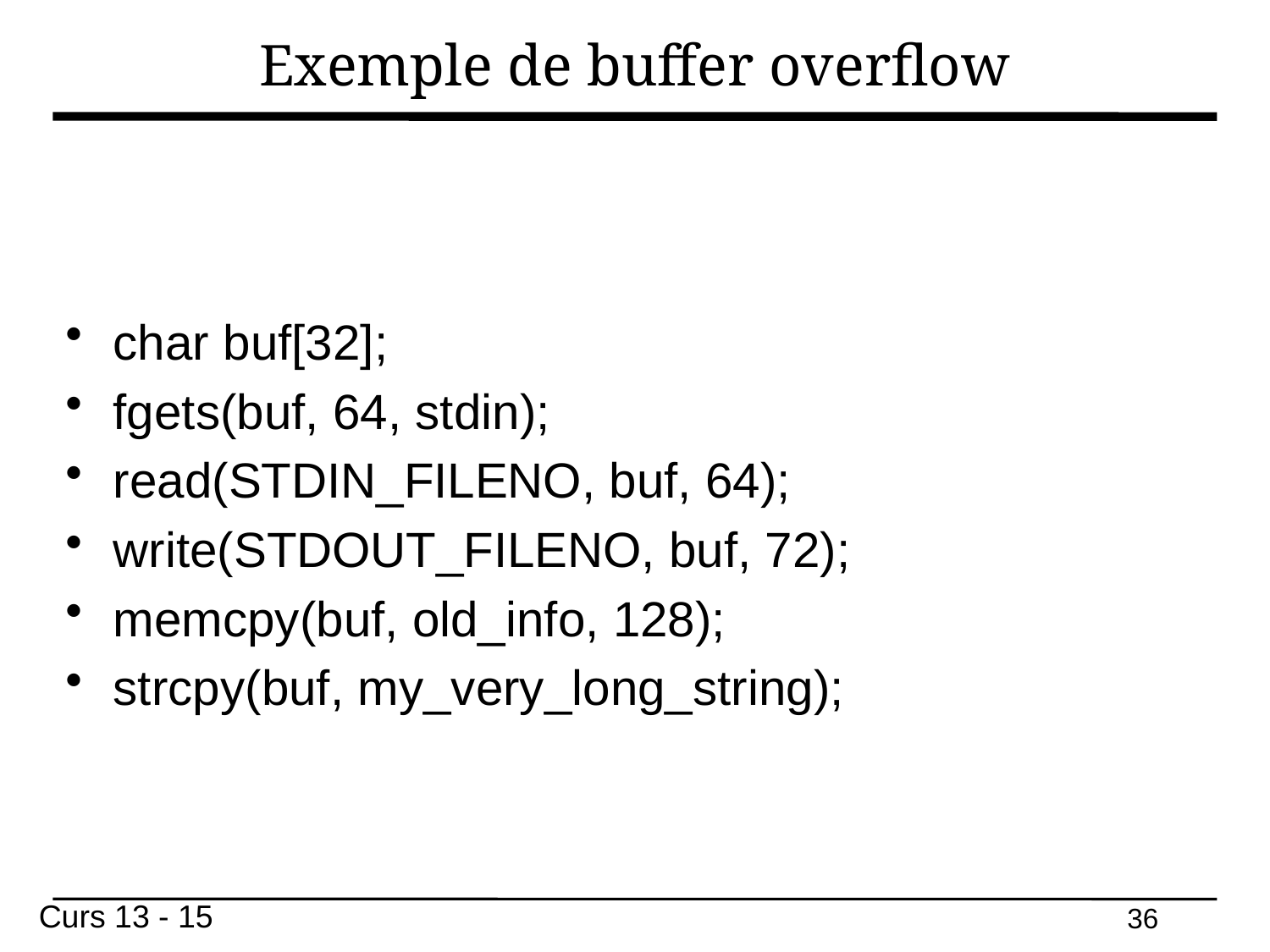

# Exemple de buffer overflow
char buf[32];
fgets(buf, 64, stdin);
read(STDIN_FILENO, buf, 64);
write(STDOUT_FILENO, buf, 72);
memcpy(buf, old_info, 128);
strcpy(buf, my_very_long_string);